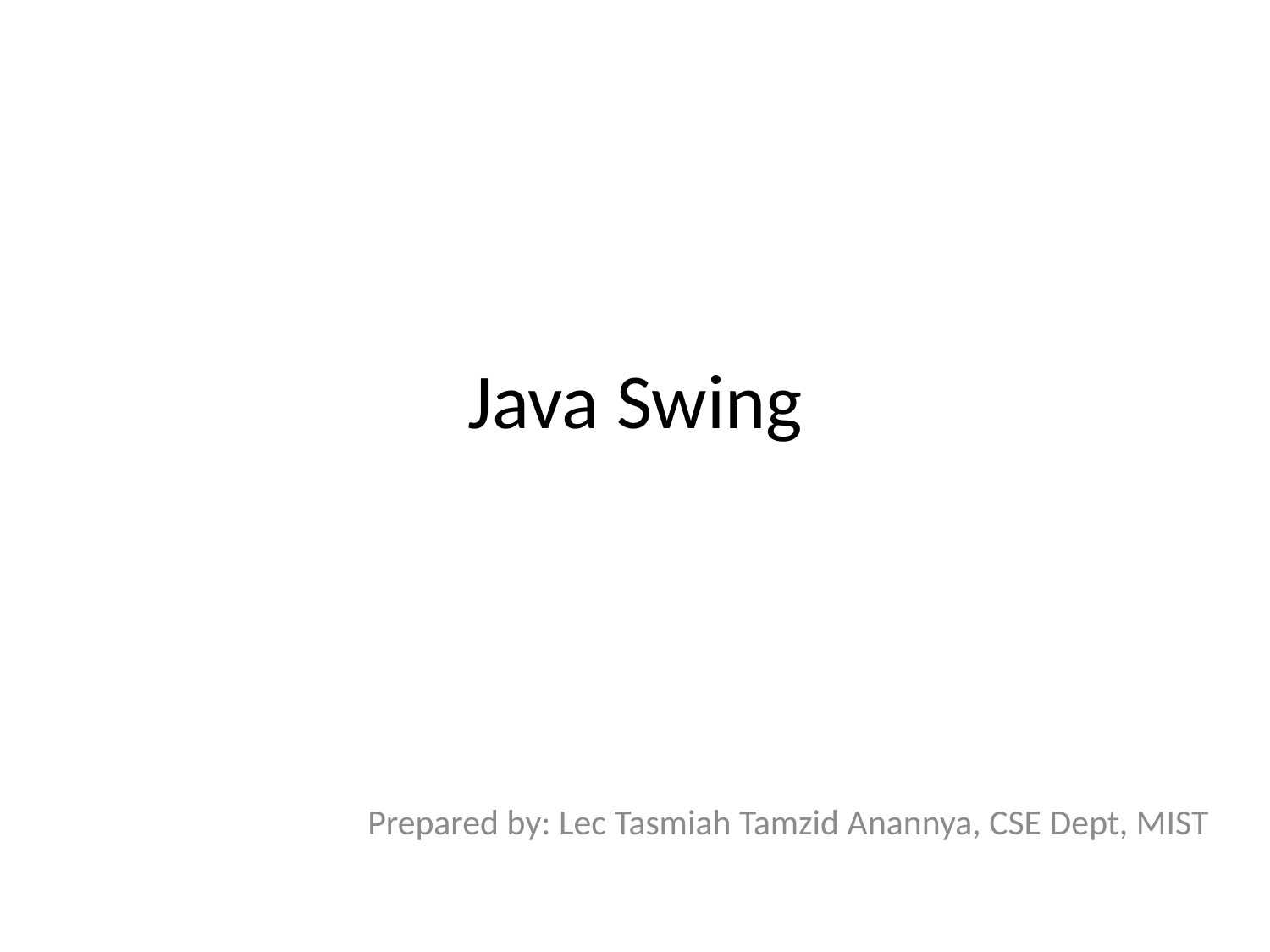

# Java Swing
Prepared by: Lec Tasmiah Tamzid Anannya, CSE Dept, MIST